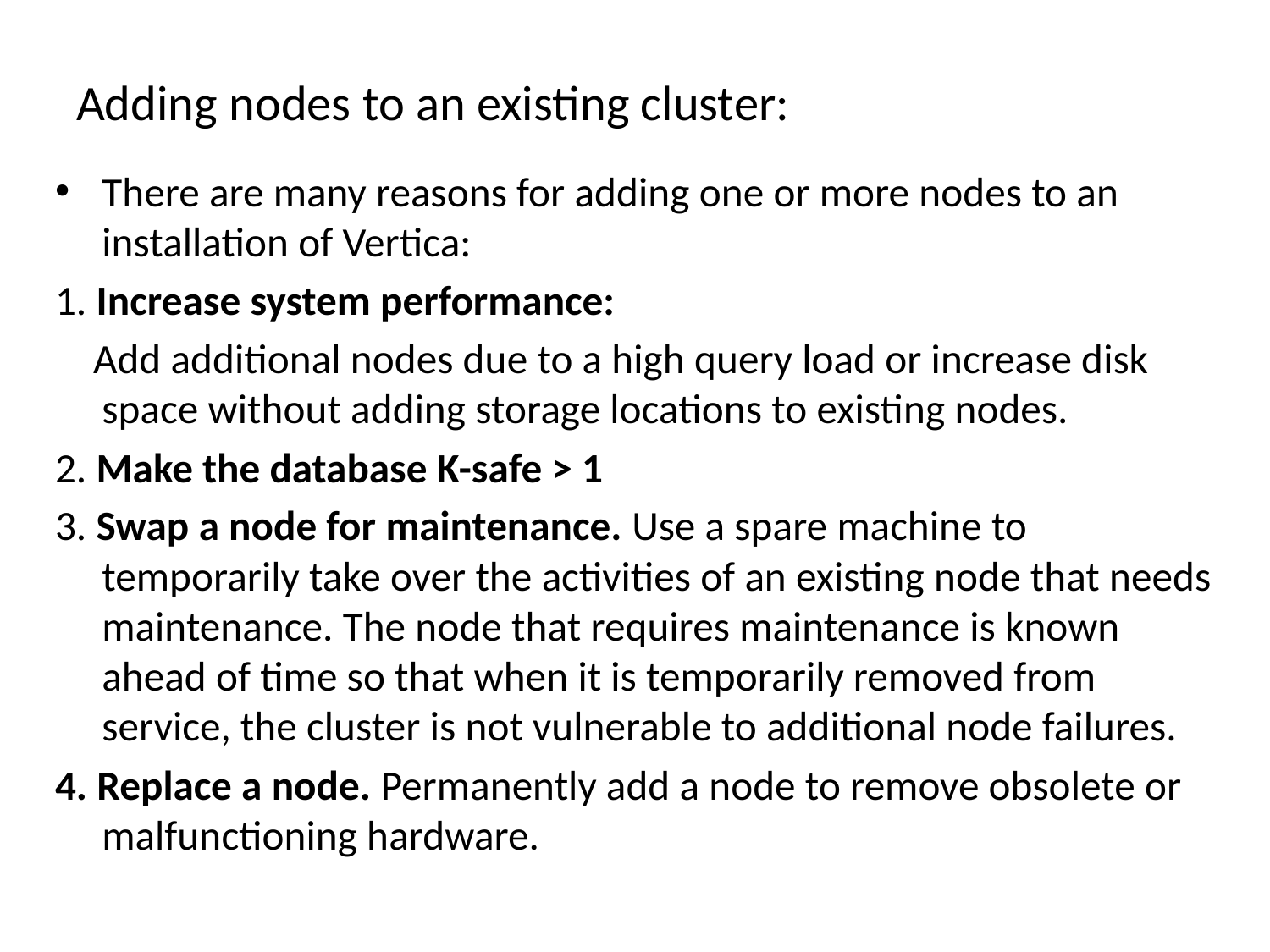

# Adding nodes to an existing cluster:
There are many reasons for adding one or more nodes to an installation of Vertica:
1. Increase system performance:
    Add additional nodes due to a high query load or increase disk space without adding storage locations to existing nodes.
2. Make the database K-safe > 1
3. Swap a node for maintenance. Use a spare machine to temporarily take over the activities of an existing node that needs maintenance. The node that requires maintenance is known ahead of time so that when it is temporarily removed from service, the cluster is not vulnerable to additional node failures.
4. Replace a node. Permanently add a node to remove obsolete or malfunctioning hardware.